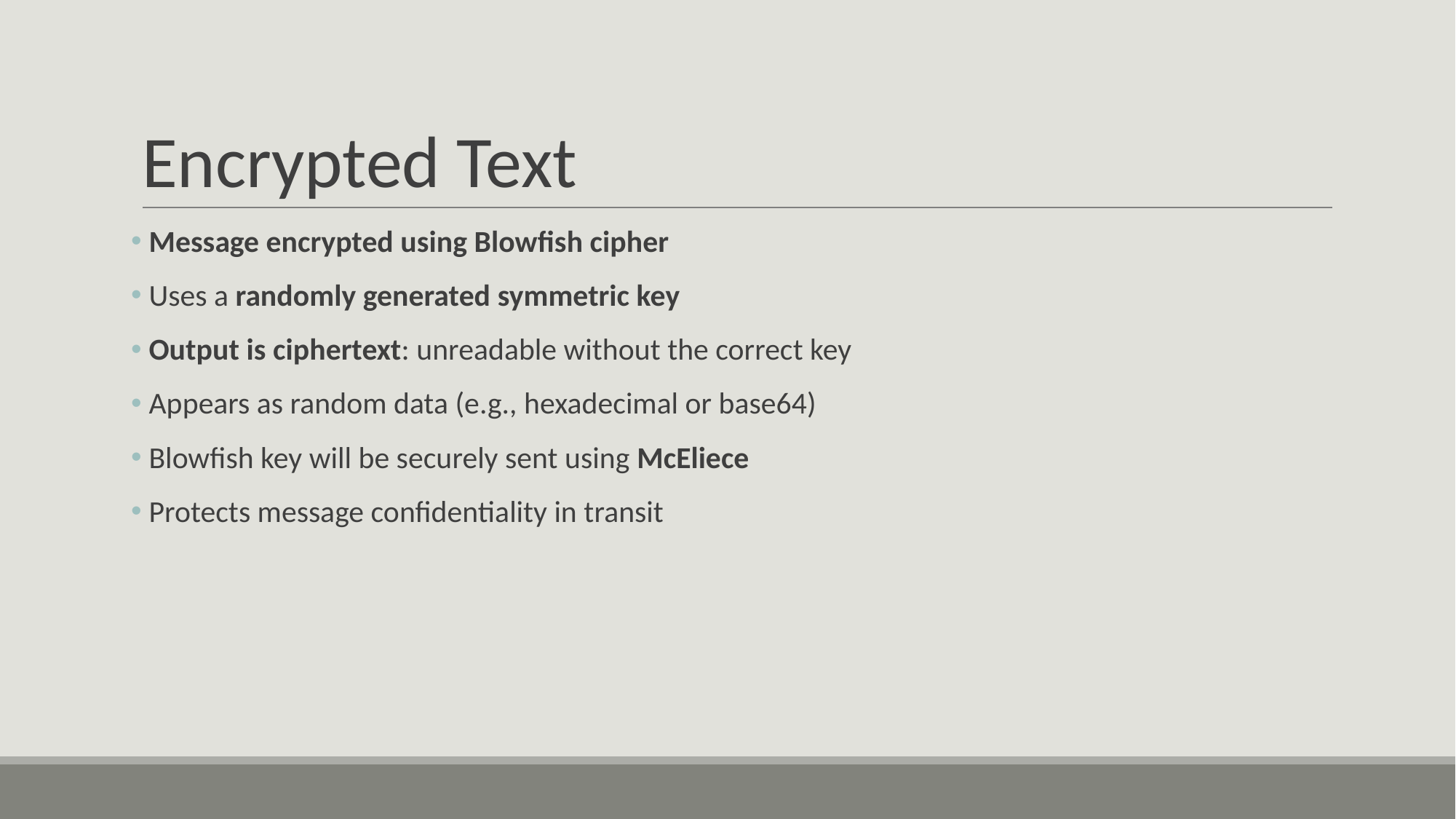

# Encrypted Text
 Message encrypted using Blowfish cipher
 Uses a randomly generated symmetric key
 Output is ciphertext: unreadable without the correct key
 Appears as random data (e.g., hexadecimal or base64)
 Blowfish key will be securely sent using McEliece
 Protects message confidentiality in transit